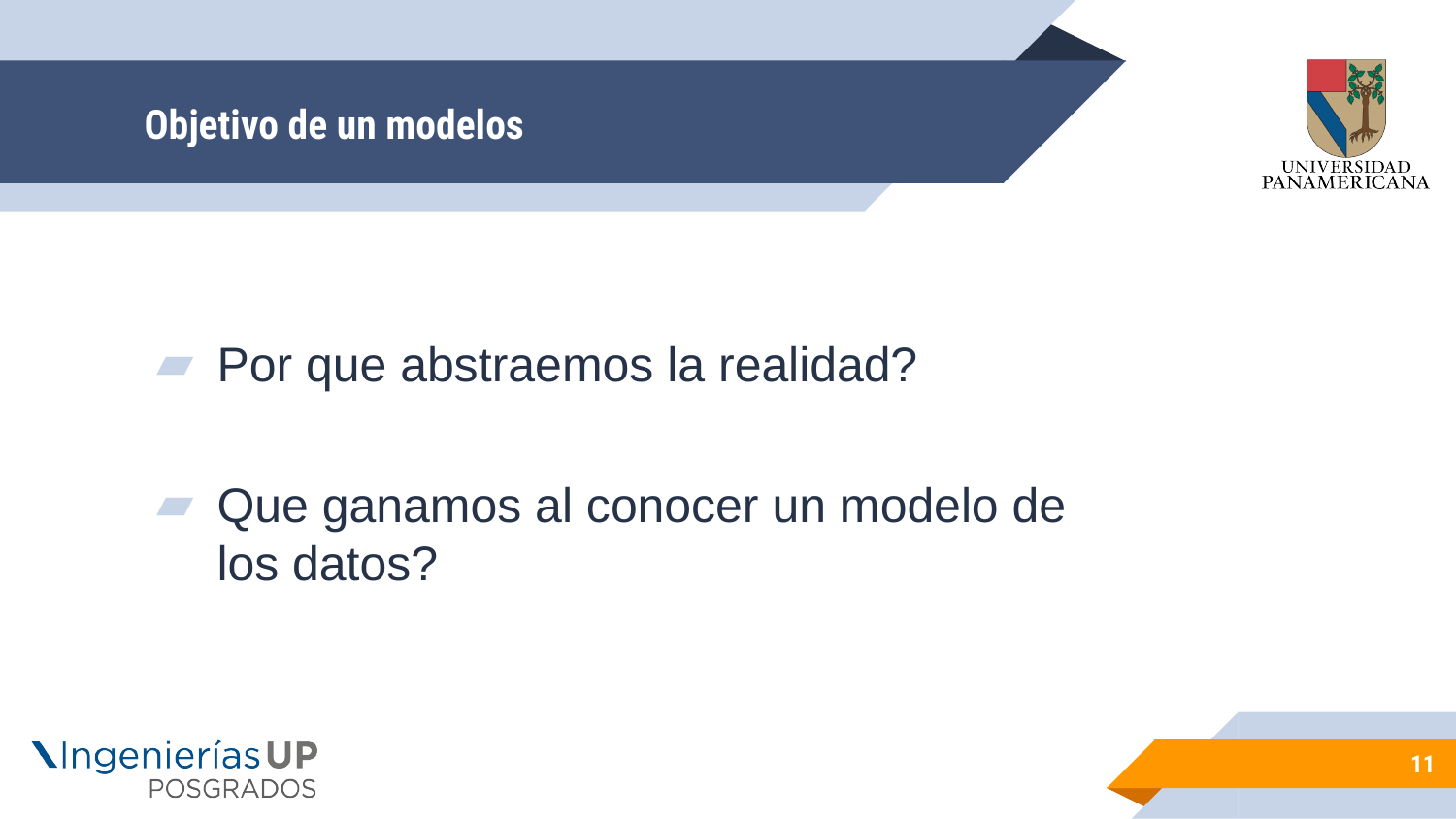

# Objetivo de un modelos
Por que abstraemos la realidad?

Que ganamos al conocer un modelo de los datos?
11